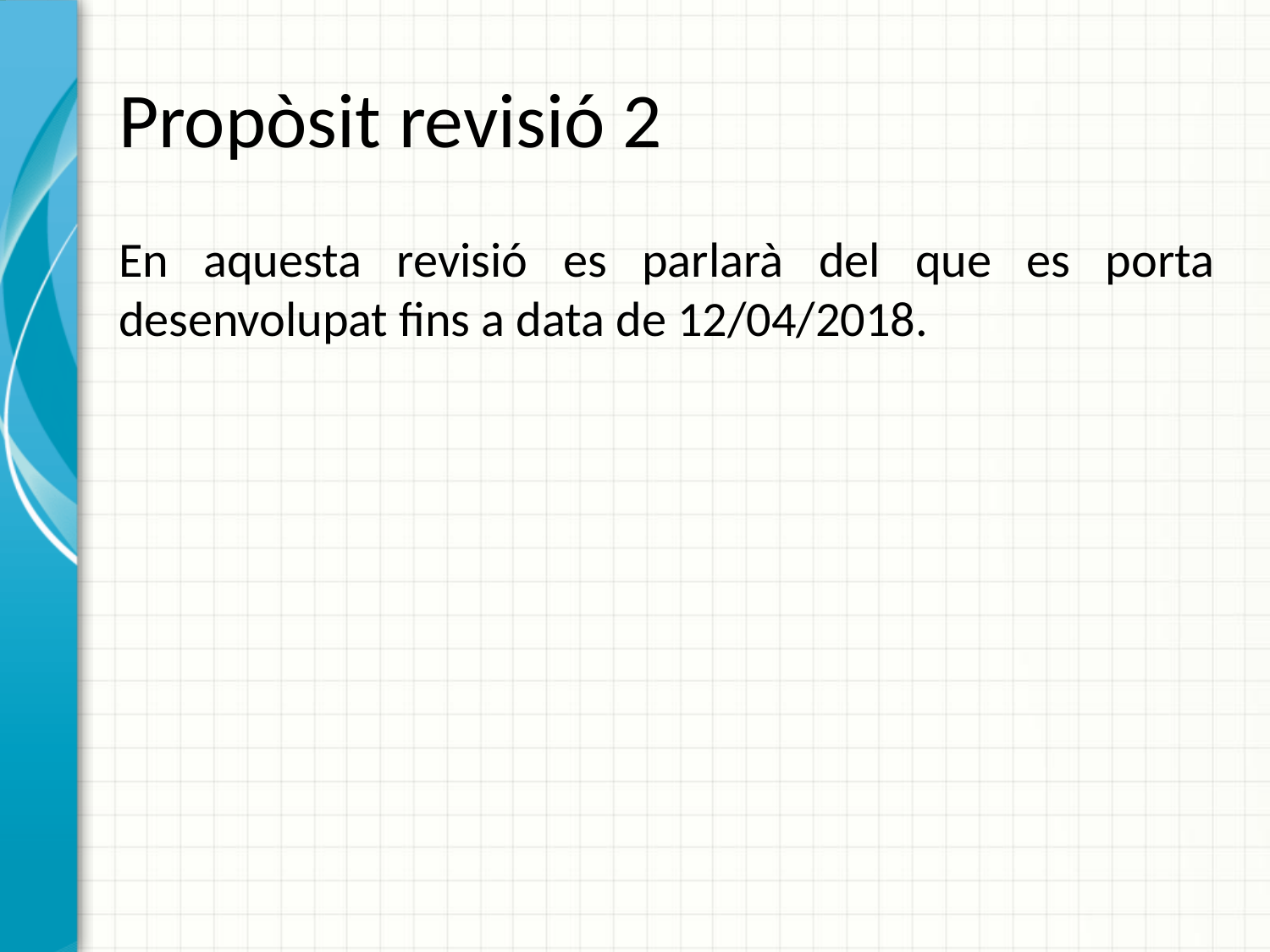

# Propòsit revisió 2
En aquesta revisió es parlarà del que es porta desenvolupat fins a data de 12/04/2018.